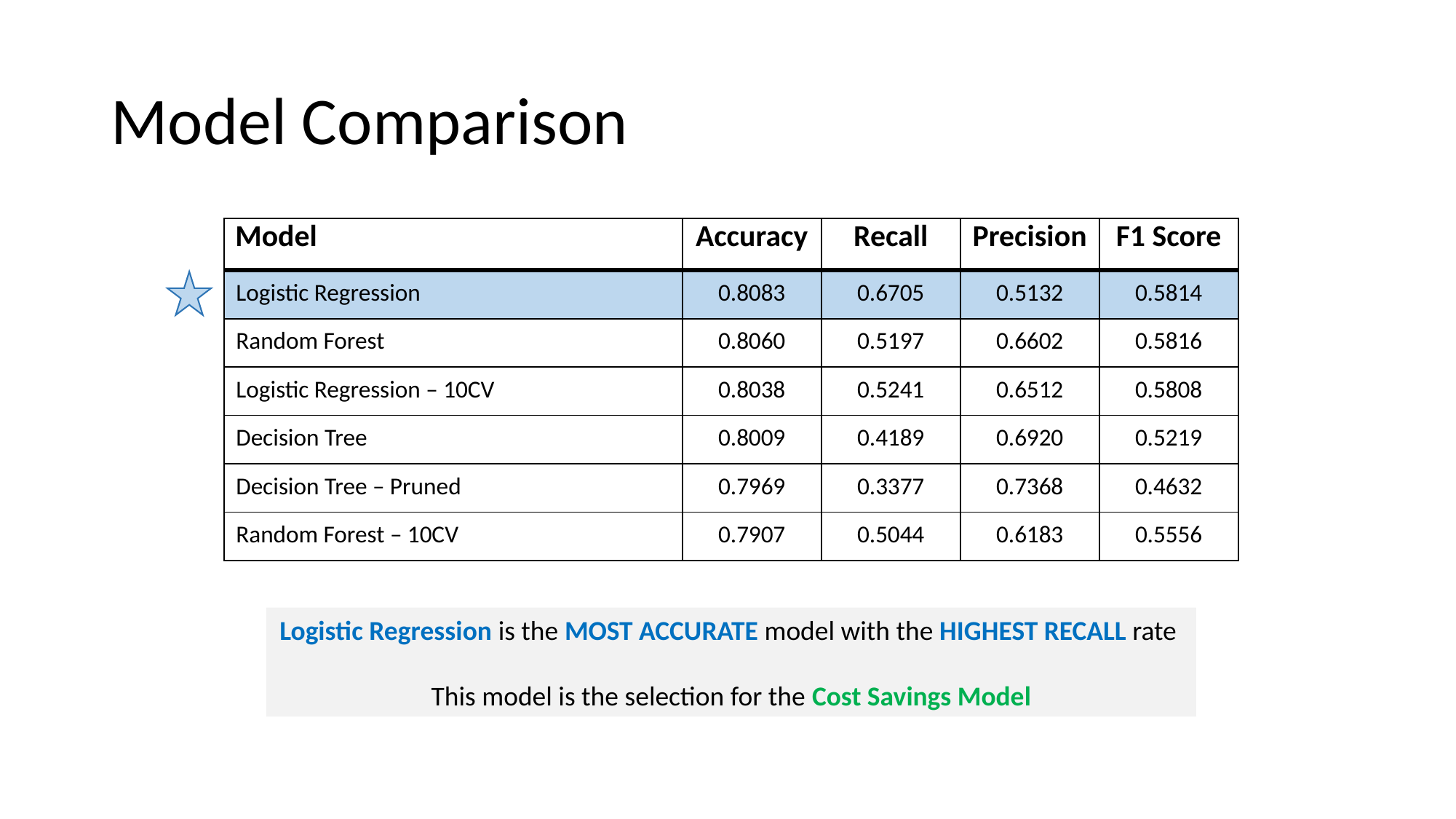

# Model Comparison
| Model | Accuracy | Recall | Precision | F1 Score |
| --- | --- | --- | --- | --- |
| Logistic Regression | 0.8083 | 0.6705 | 0.5132 | 0.5814 |
| Random Forest | 0.8060 | 0.5197 | 0.6602 | 0.5816 |
| Logistic Regression – 10CV | 0.8038 | 0.5241 | 0.6512 | 0.5808 |
| Decision Tree | 0.8009 | 0.4189 | 0.6920 | 0.5219 |
| Decision Tree – Pruned | 0.7969 | 0.3377 | 0.7368 | 0.4632 |
| Random Forest – 10CV | 0.7907 | 0.5044 | 0.6183 | 0.5556 |

Logistic Regression is the MOST ACCURATE model with the HIGHEST RECALL rate

This model is the selection for the Cost Savings Model